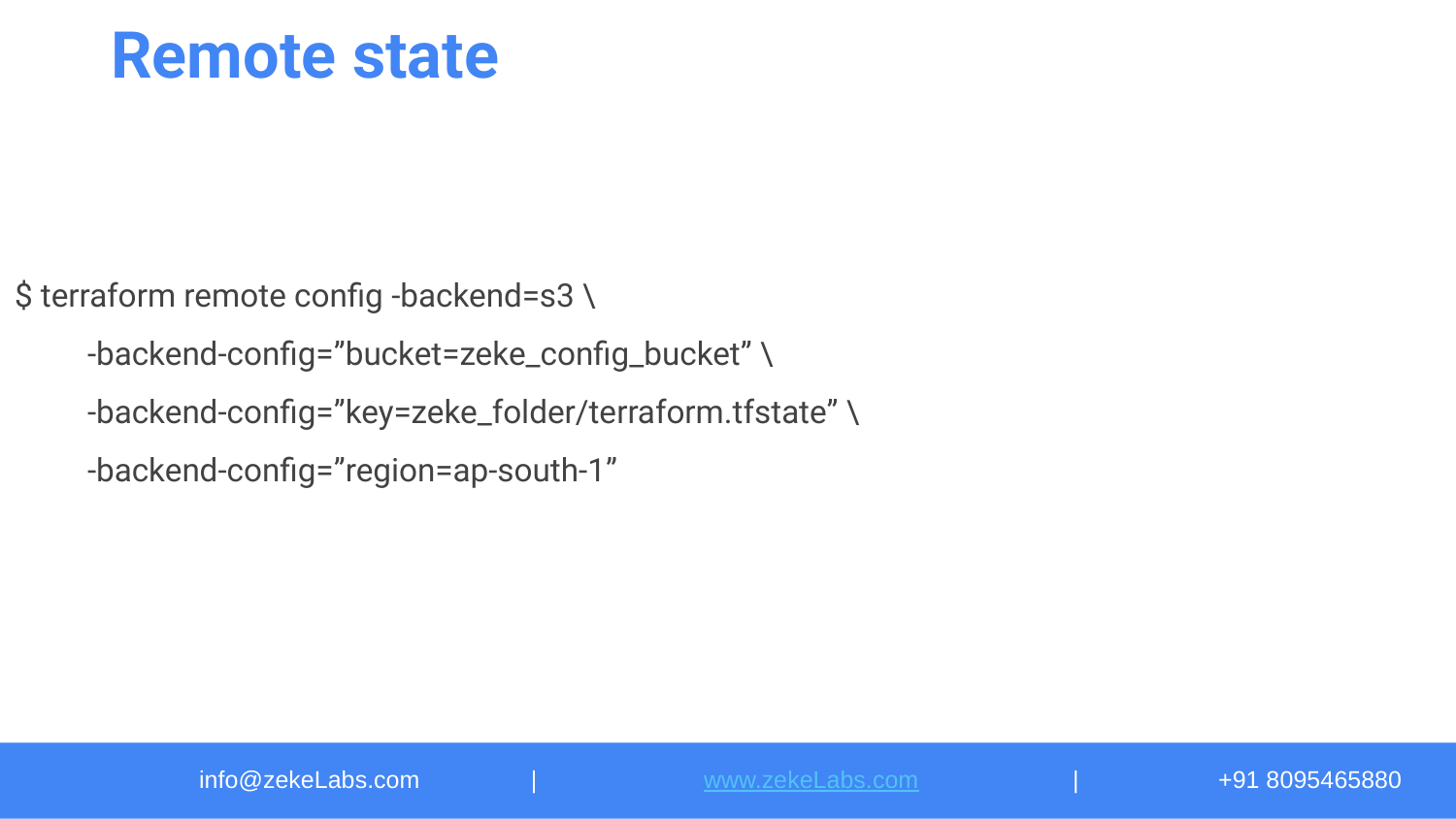

# Remote state
$ terraform remote config -backend=s3 \
-backend-config=”bucket=zeke_config_bucket” \
-backend-config=”key=zeke_folder/terraform.tfstate” \
-backend-config=”region=ap-south-1”

info@zekeLabs.com	      |	          www.zekeLabs.com		|	+91 8095465880